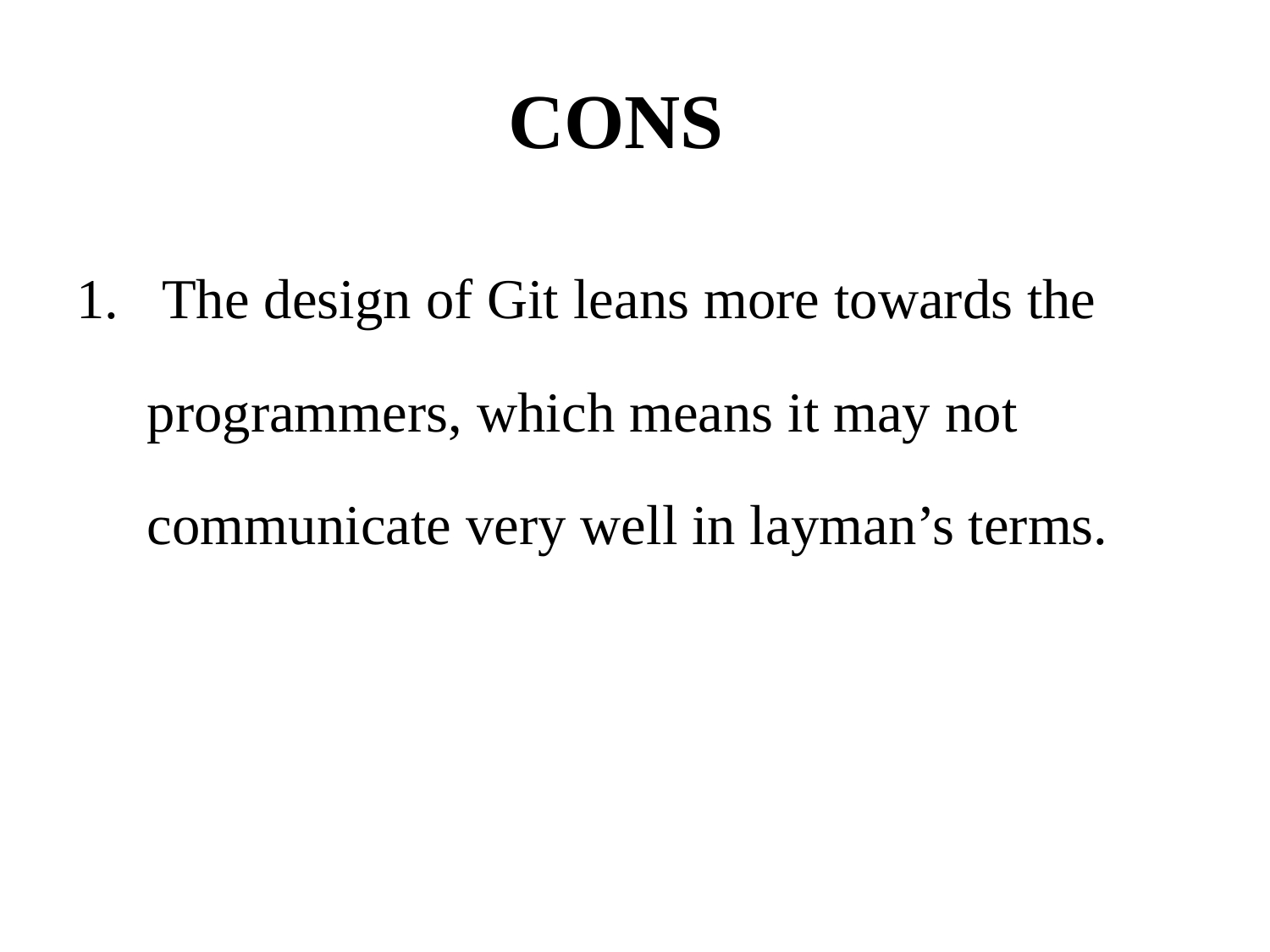

# CONS
 The design of Git leans more towards the
     programmers, which means it may not
     communicate very well in layman’s terms.